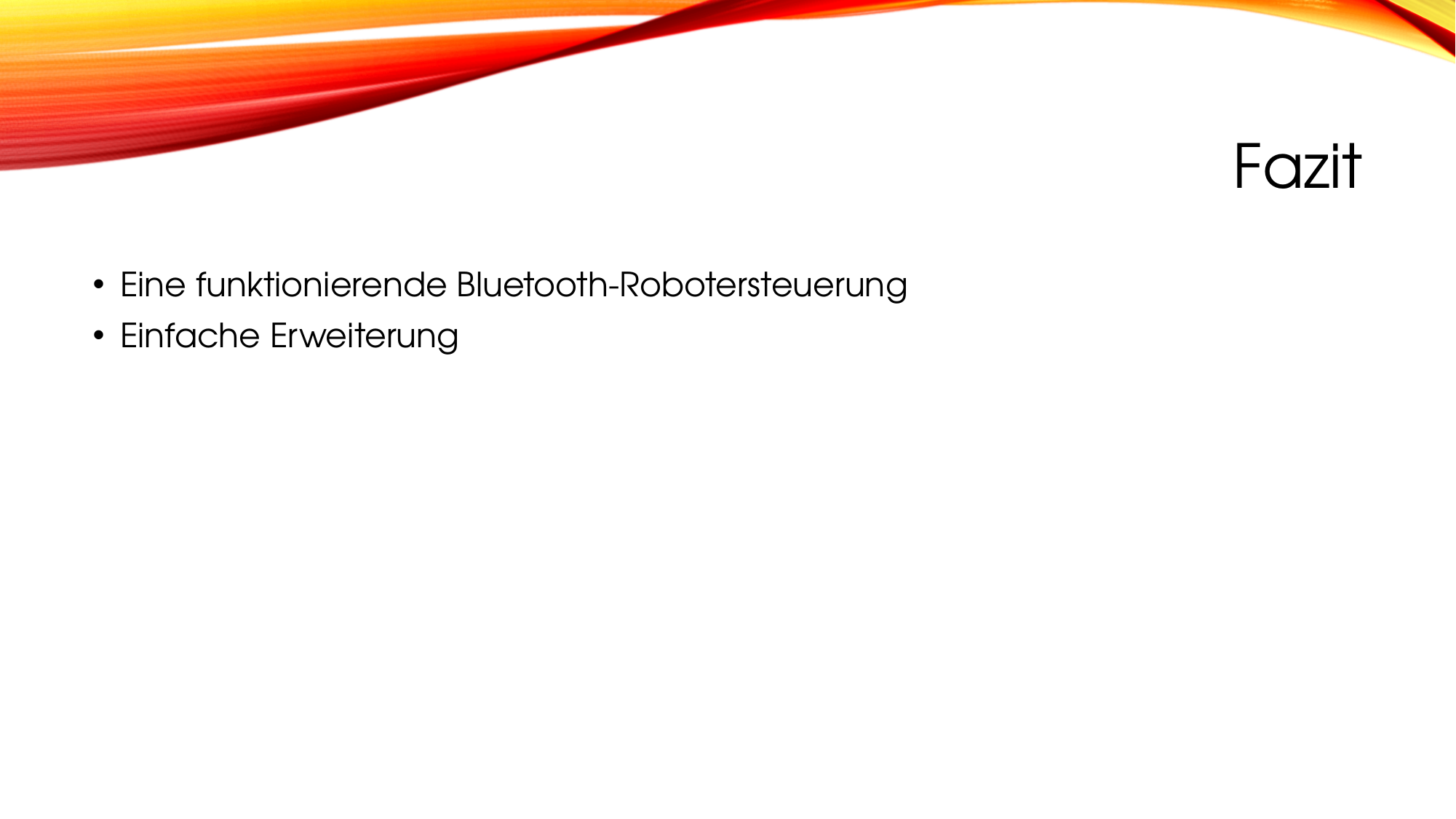

# Fazit
Eine funktionierende Bluetooth-Robotersteuerung
Einfache Erweiterung